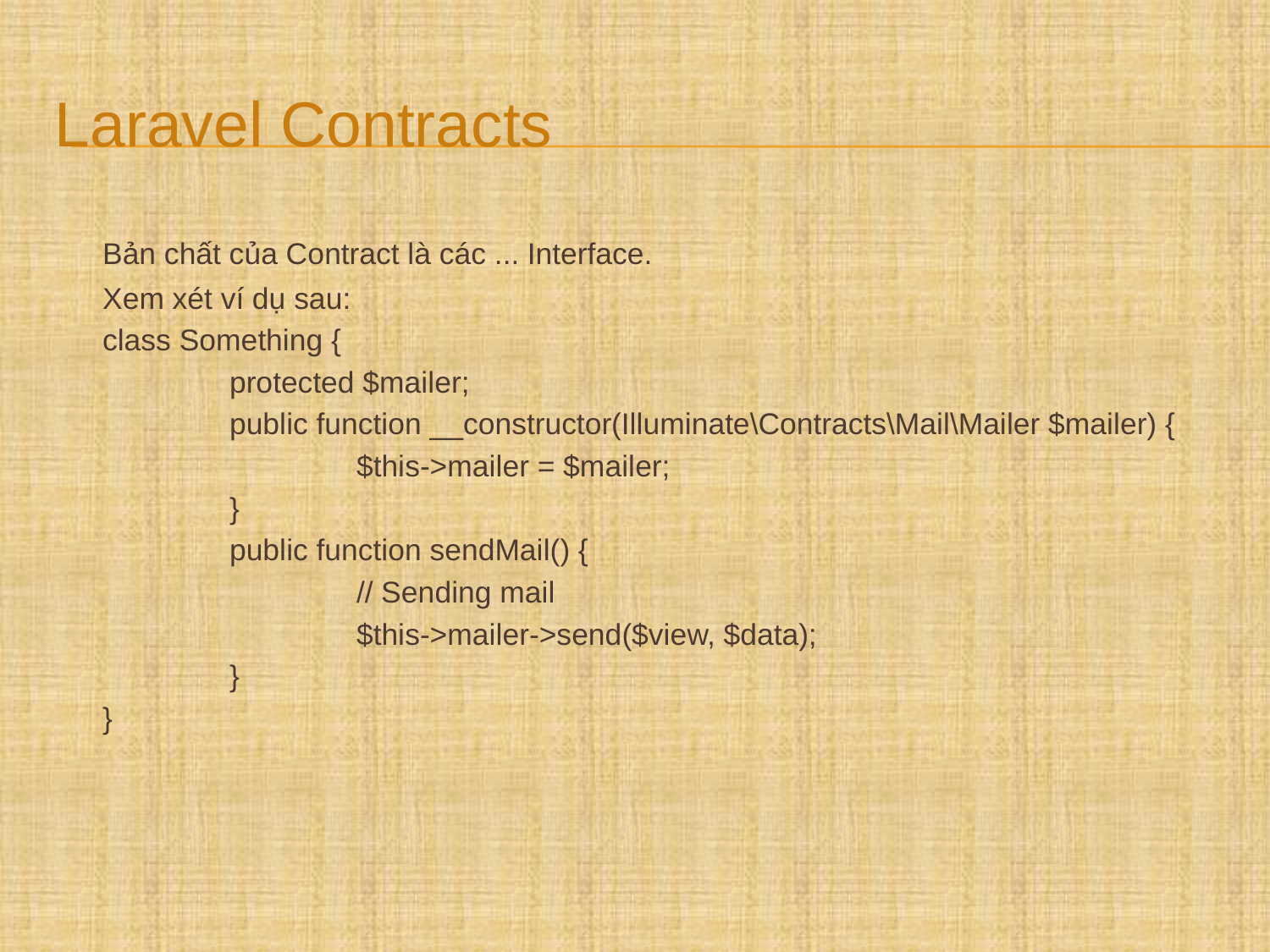

# Laravel Contracts
	Bản chất của Contract là các ... Interface.
	Xem xét ví dụ sau:
	class Something {
    		protected $mailer;
    		public function __constructor(Illuminate\Contracts\Mail\Mailer $mailer) {
        		$this->mailer = $mailer;
    		}
    		public function sendMail() {
        		// Sending mail
        		$this->mailer->send($view, $data);
    		}
	}